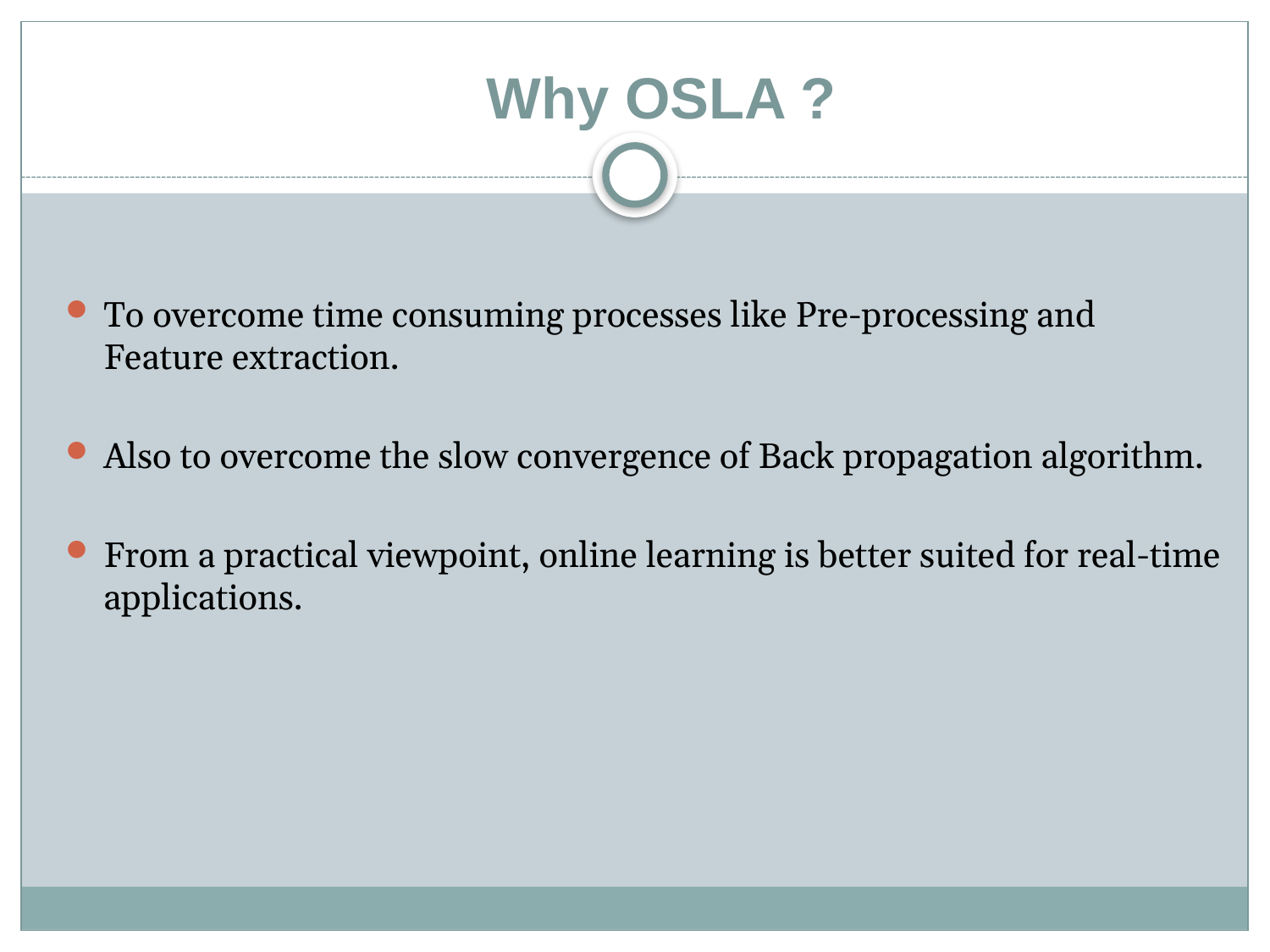

Why OSLA ?
To overcome time consuming processes like Pre-processing and Feature extraction.

Also to overcome the slow convergence of Back propagation algorithm.

From a practical viewpoint, online learning is better suited for real-time applications.